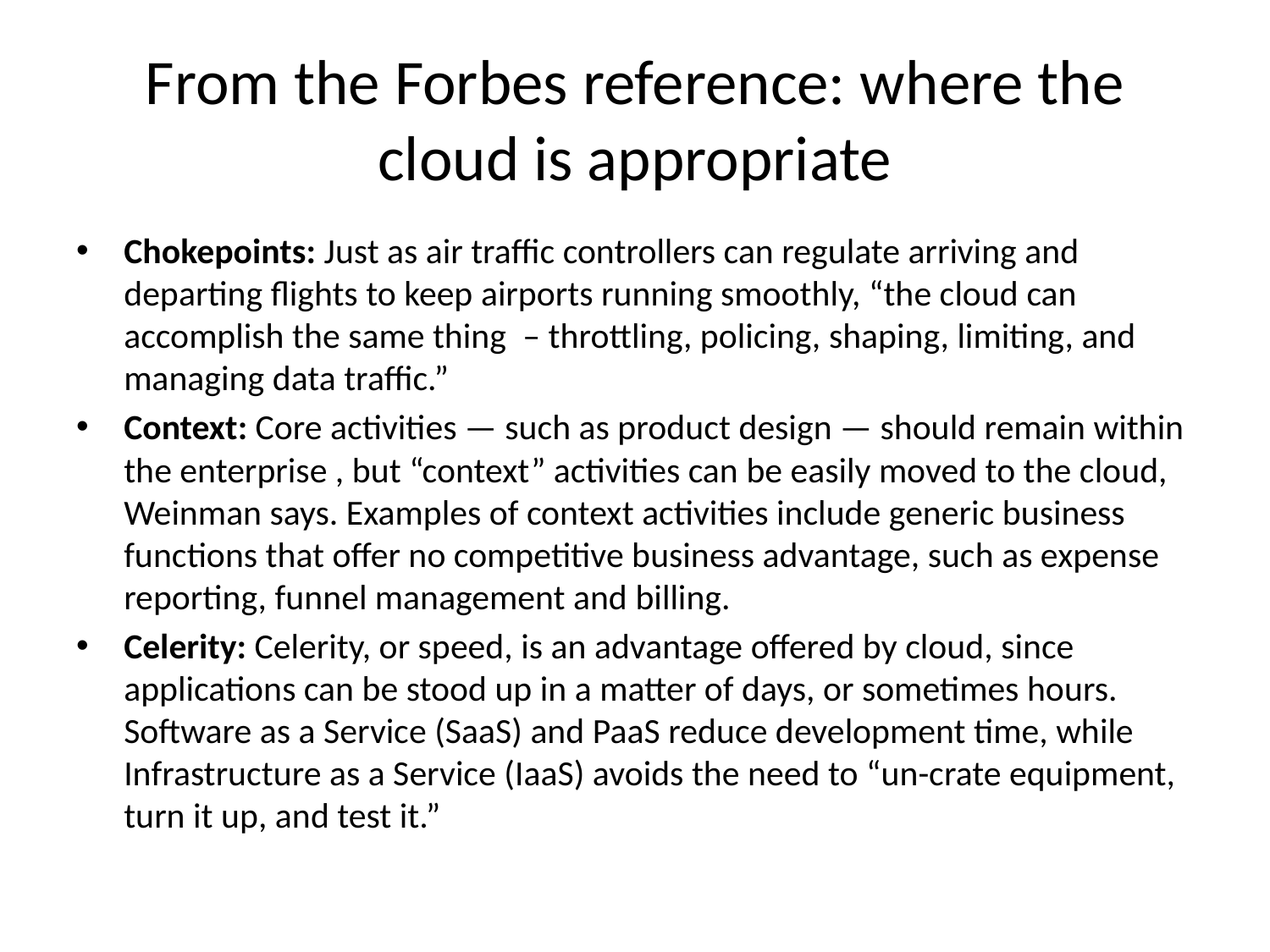

# From the Forbes reference: where the cloud is appropriate
Chokepoints: Just as air traffic controllers can regulate arriving and departing flights to keep airports running smoothly, “the cloud can accomplish the same thing  – throttling, policing, shaping, limiting, and managing data traffic.”
Context: Core activities — such as product design — should remain within the enterprise , but “context” activities can be easily moved to the cloud, Weinman says. Examples of context activities include generic business functions that offer no competitive business advantage, such as expense reporting, funnel management and billing.
Celerity: Celerity, or speed, is an advantage offered by cloud, since applications can be stood up in a matter of days, or sometimes hours. Software as a Service (SaaS) and PaaS reduce development time, while Infrastructure as a Service (IaaS) avoids the need to “un-crate equipment, turn it up, and test it.”